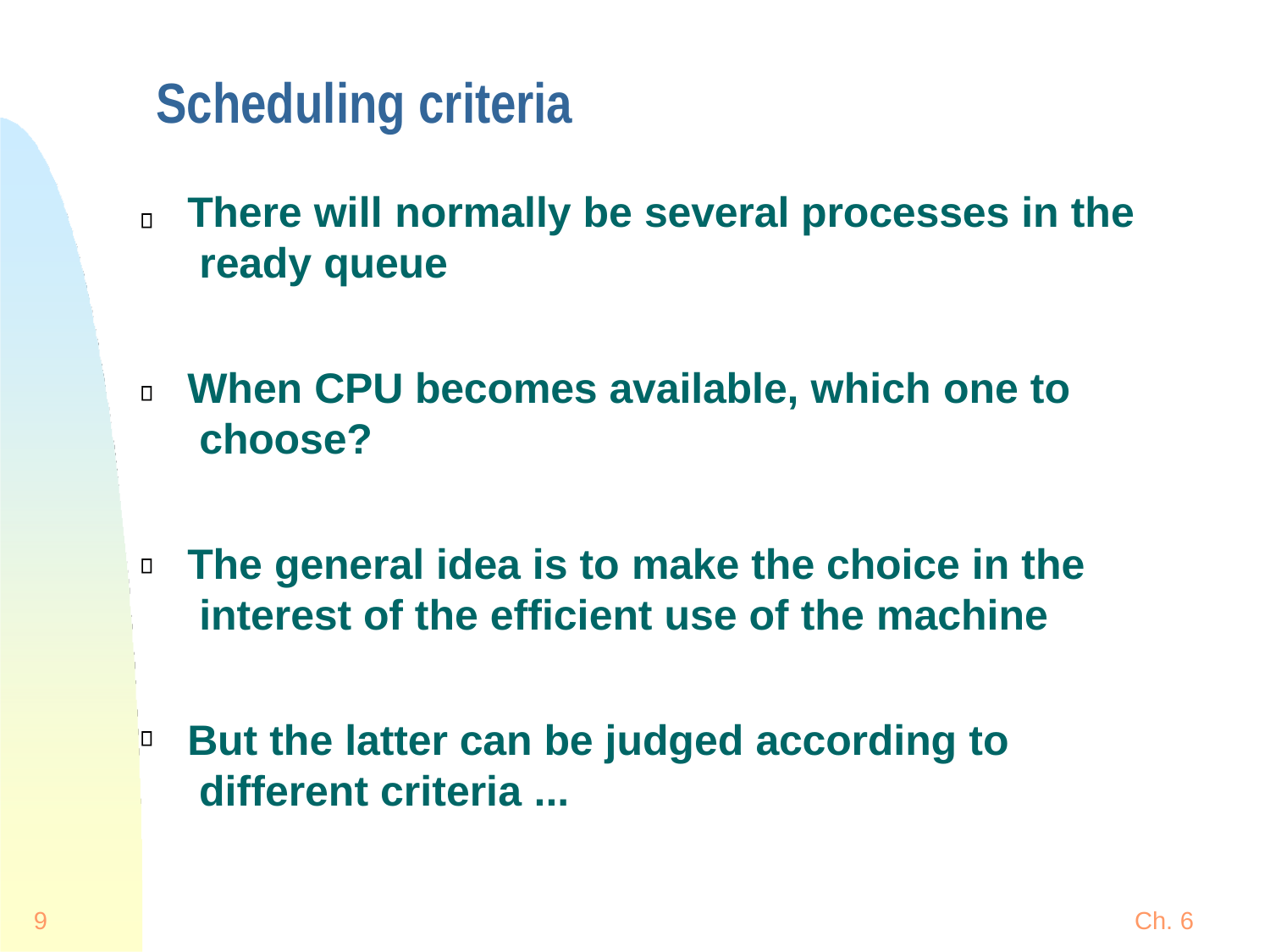

# Scheduling criteria
There will normally be several processes in the  ready queue

When CPU becomes available, which one to  choose?

The general idea is to make the choice in the  interest of the efficient use of the machine

But the latter can be judged according to  different criteria ...

9
Ch. 6